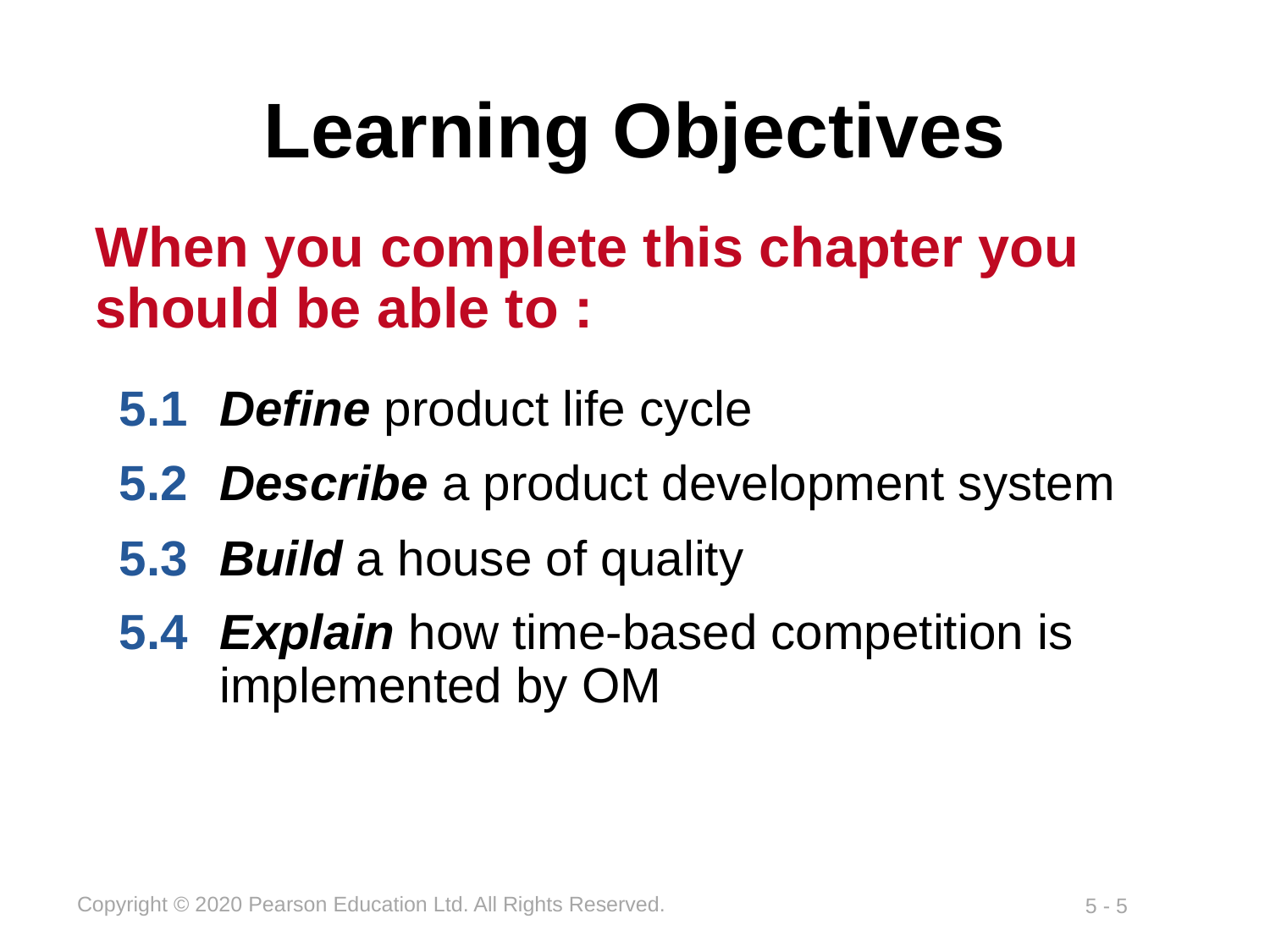

# Learning Objectives
When you complete this chapter you should be able to :
5.1	Define product life cycle
5.2	Describe a product development system
5.3	Build a house of quality
5.4	Explain how time-based competition is implemented by OM